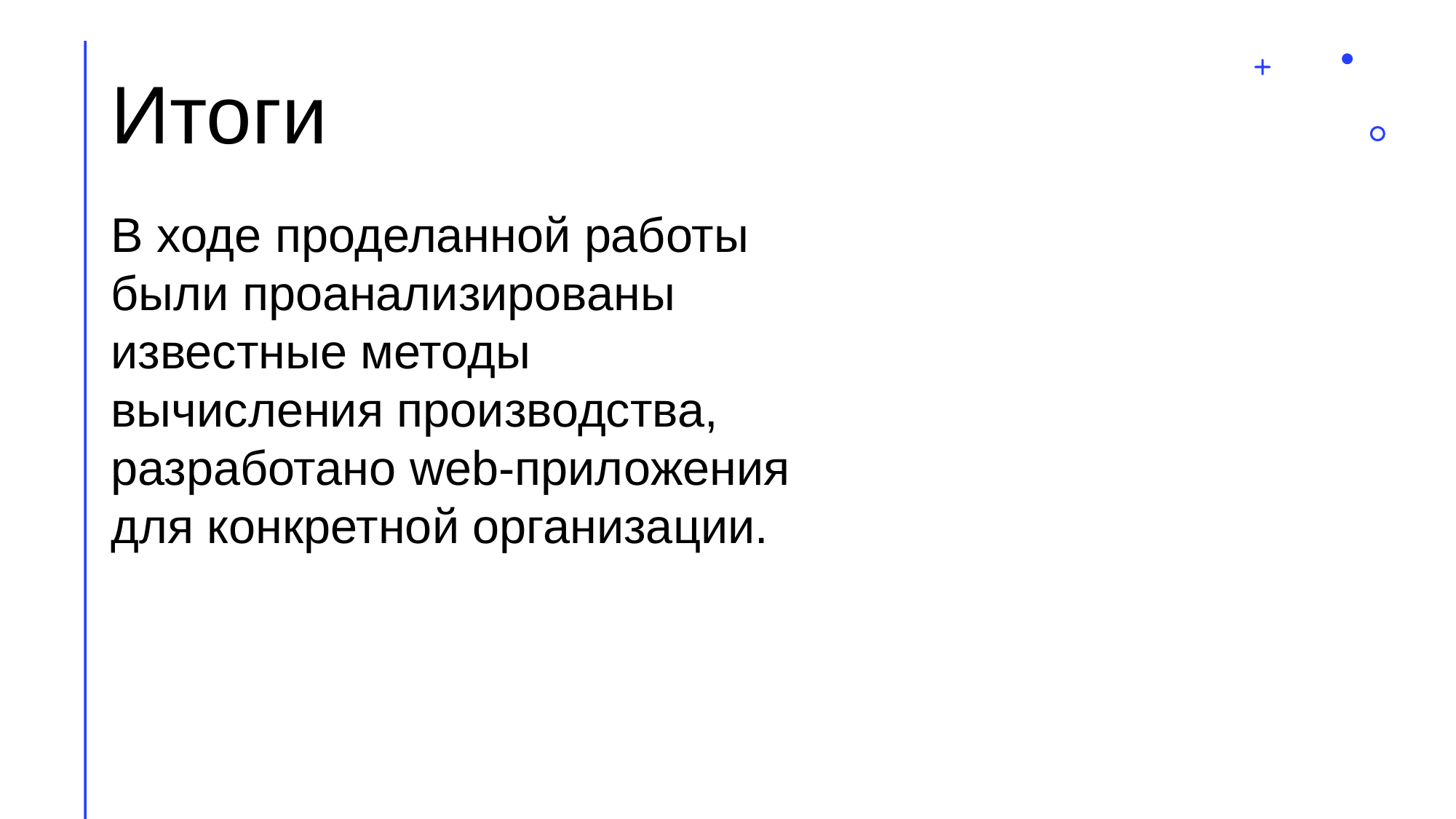

# Итоги
В ходе проделанной работы были проанализированы известные методы вычисления производства, разработано web-приложения для конкретной организации.